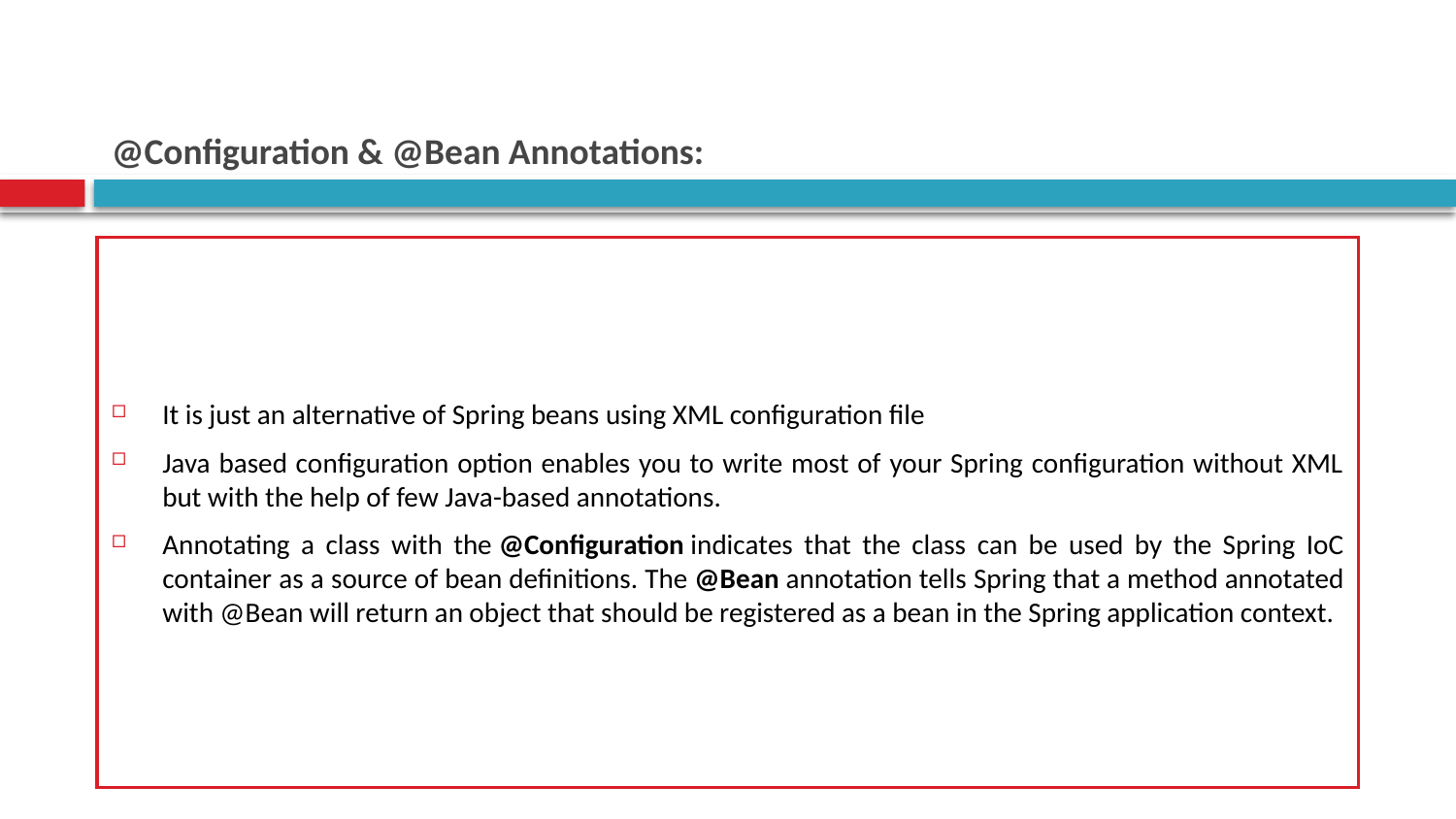

# @Configuration & @Bean Annotations:
It is just an alternative of Spring beans using XML configuration file
Java based configuration option enables you to write most of your Spring configuration without XML but with the help of few Java-based annotations.
Annotating a class with the @Configuration indicates that the class can be used by the Spring IoC container as a source of bean definitions. The @Bean annotation tells Spring that a method annotated with @Bean will return an object that should be registered as a bean in the Spring application context.